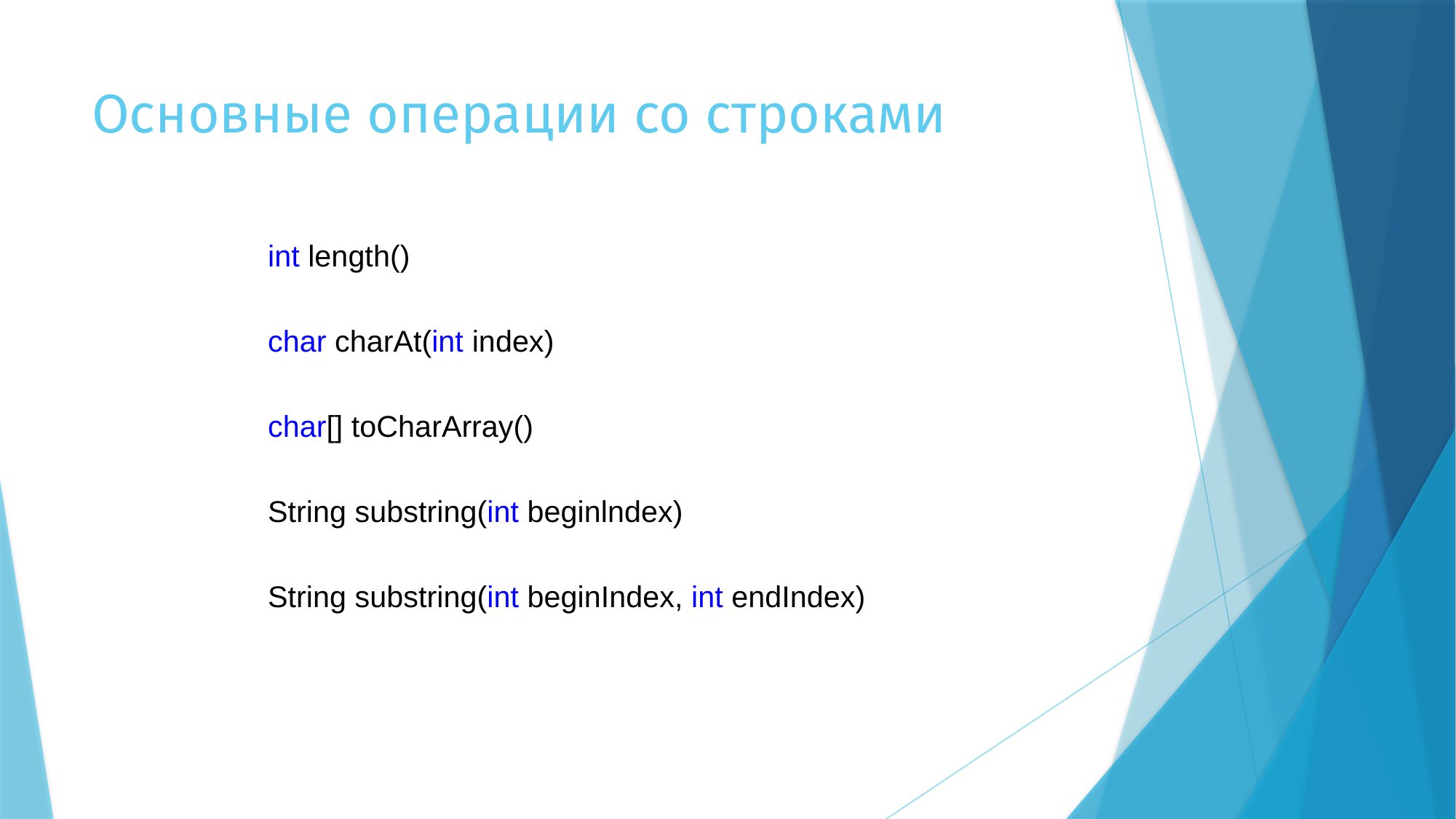

# Основные операции со строками
int length()
char charAt(int index)
char[] toCharArray()
String substring(int beginlndex)
String substring(int beginIndex, int endIndex)